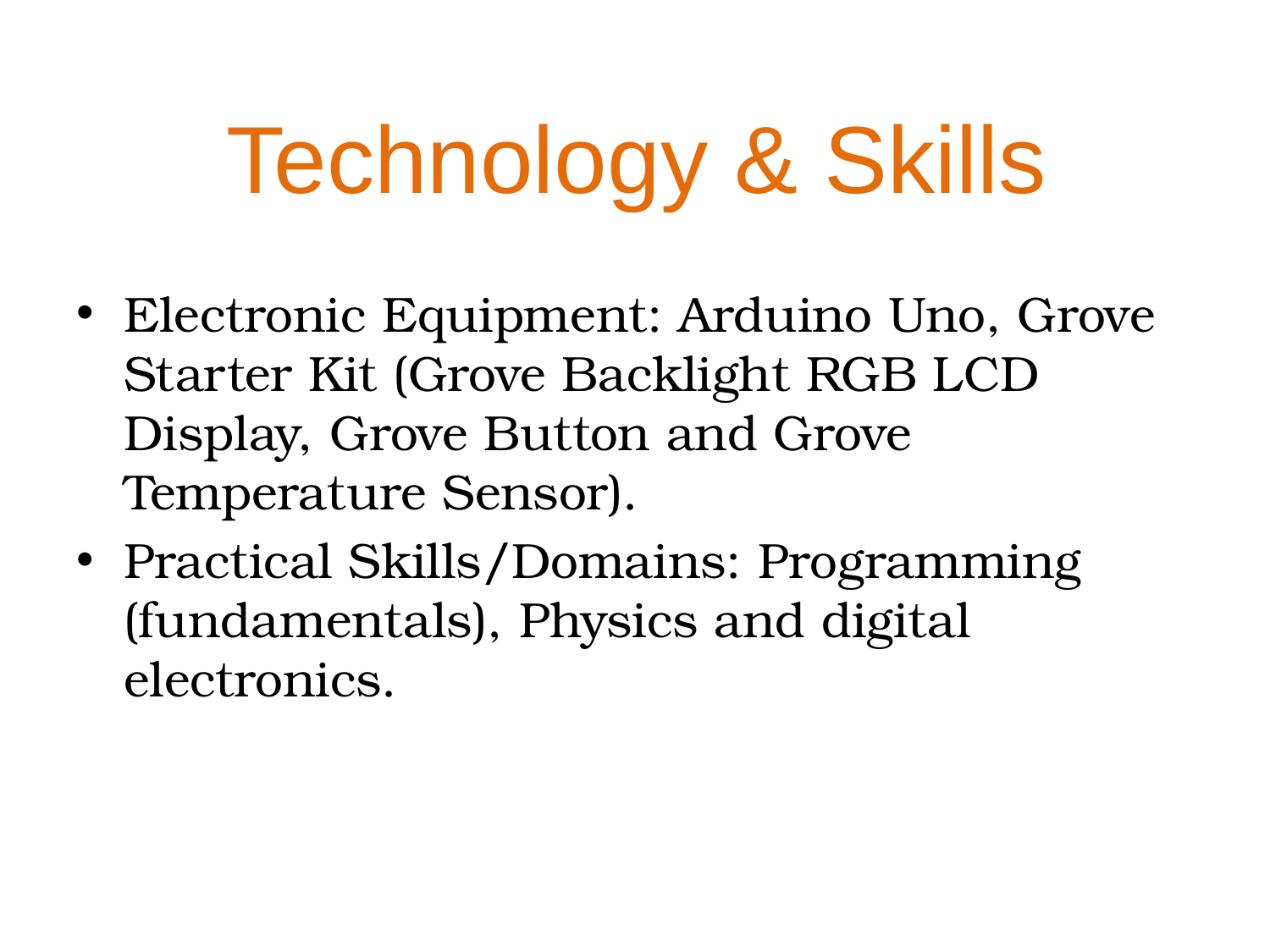

# Technology & Skills
Electronic Equipment: Arduino Uno, Grove Starter Kit (Grove Backlight RGB LCD Display, Grove Button and Grove Temperature Sensor).
Practical Skills/Domains: Programming (fundamentals), Physics and digital electronics.